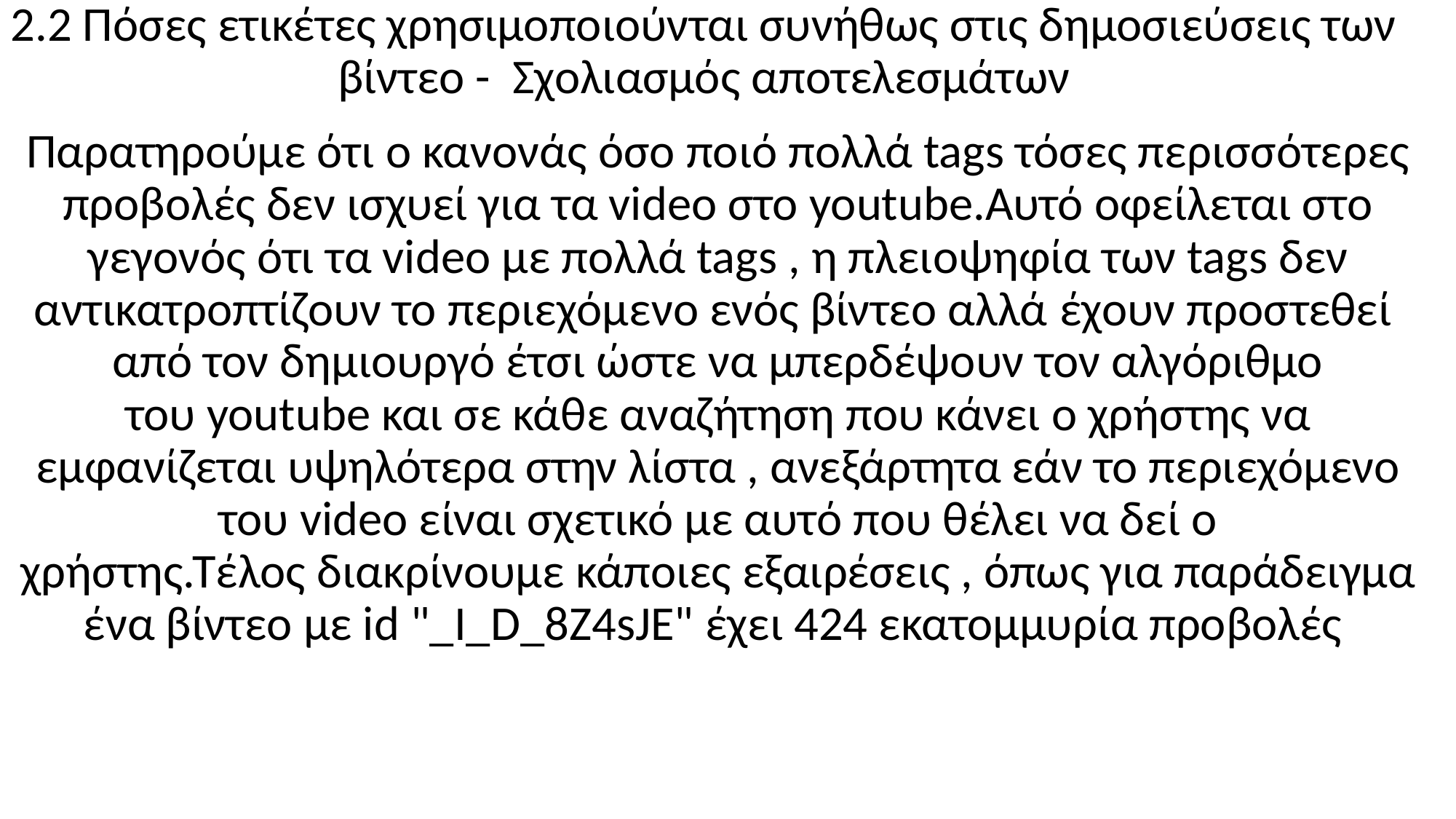

# 2.2 Πόσες ετικέτες χρησιμοποιούνται συνήθως στις δημοσιεύσεις των βίντεο -  Σχολιασμός αποτελεσμάτων

Παρατηρούμε ότι ο κανονάς όσο ποιό πολλά tags τόσες περισσότερες προβολές δεν ισχυεί για τα video στο youtube.Αυτό οφείλεται στο γεγονός ότι τα video με πολλά tags , η πλειοψηφία των tags δεν αντικατροπτίζουν το περιεχόμενο ενός βίντεο αλλά έχουν προστεθεί  από τον δημιουργό έτσι ώστε να μπερδέψουν τον αλγόριθμο του youtube και σε κάθε αναζήτηση που κάνει ο χρήστης να εμφανίζεται υψηλότερα στην λίστα , ανεξάρτητα εάν το περιεχόμενο του video είναι σχετικό με αυτό που θέλει να δεί ο χρήστης.Τέλος διακρίνουμε κάποιες εξαιρέσεις , όπως για παράδειγμα ένα βίντεο με id "_I_D_8Z4sJE" έχει 424 εκατομμυρία προβολές